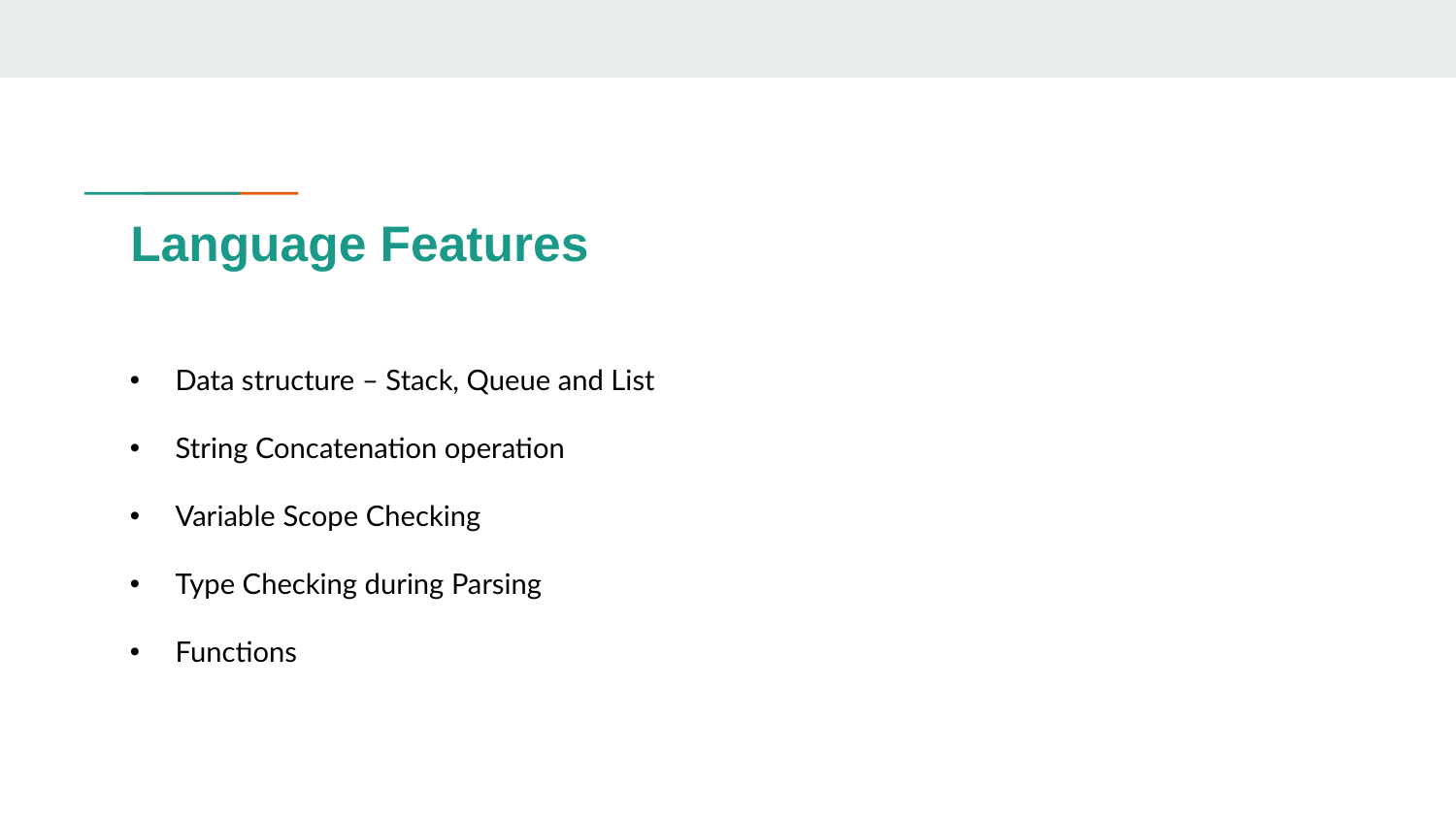

# Language Features
Data structure – Stack, Queue and List
String Concatenation operation
Variable Scope Checking
Type Checking during Parsing
Functions